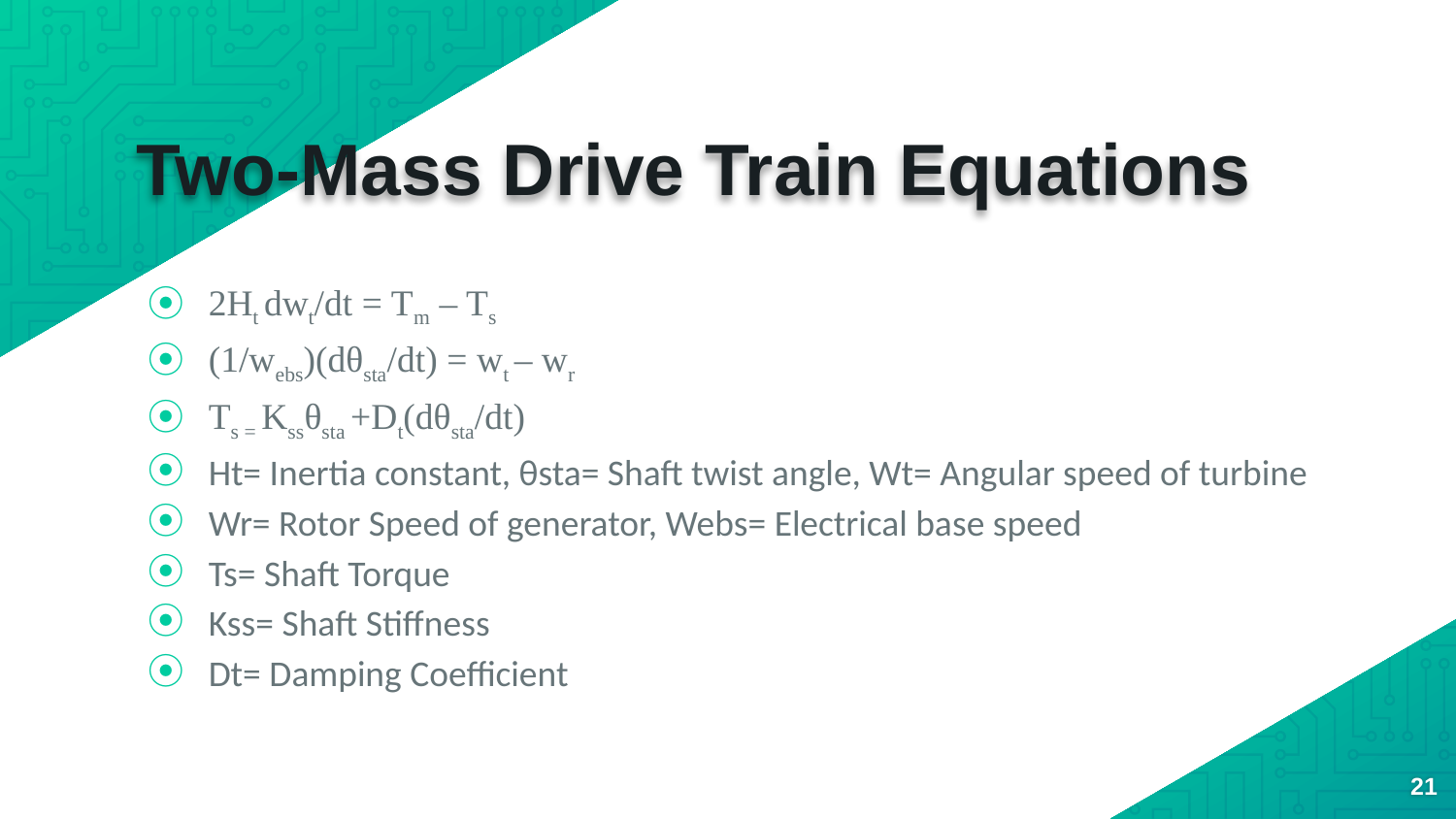

# Two-Mass Drive Train Equations
2Ht dwt/dt = Tm – Ts
(1/webs)(dθsta/dt) = wt – wr
Ts = Kssθsta +Dt(dθsta/dt)
Ht= Inertia constant, θsta= Shaft twist angle, Wt= Angular speed of turbine
Wr= Rotor Speed of generator, Webs= Electrical base speed
Ts= Shaft Torque
Kss= Shaft Stiffness
Dt= Damping Coefficient

21